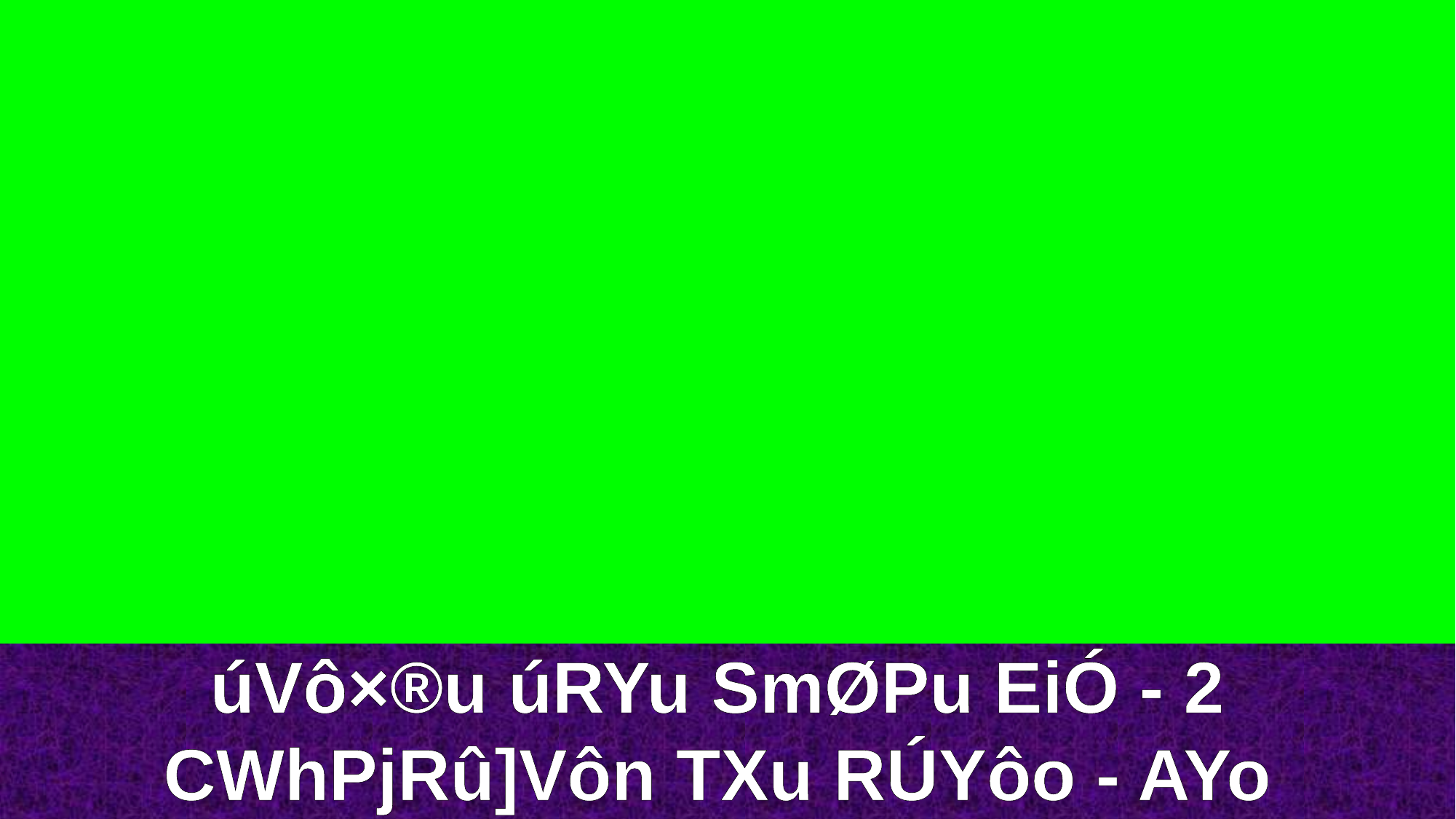

úVô×®u úRYu SmØPu EiÓ - 2
CWhPjRû]Vôn TXu RÚYôo - AYo